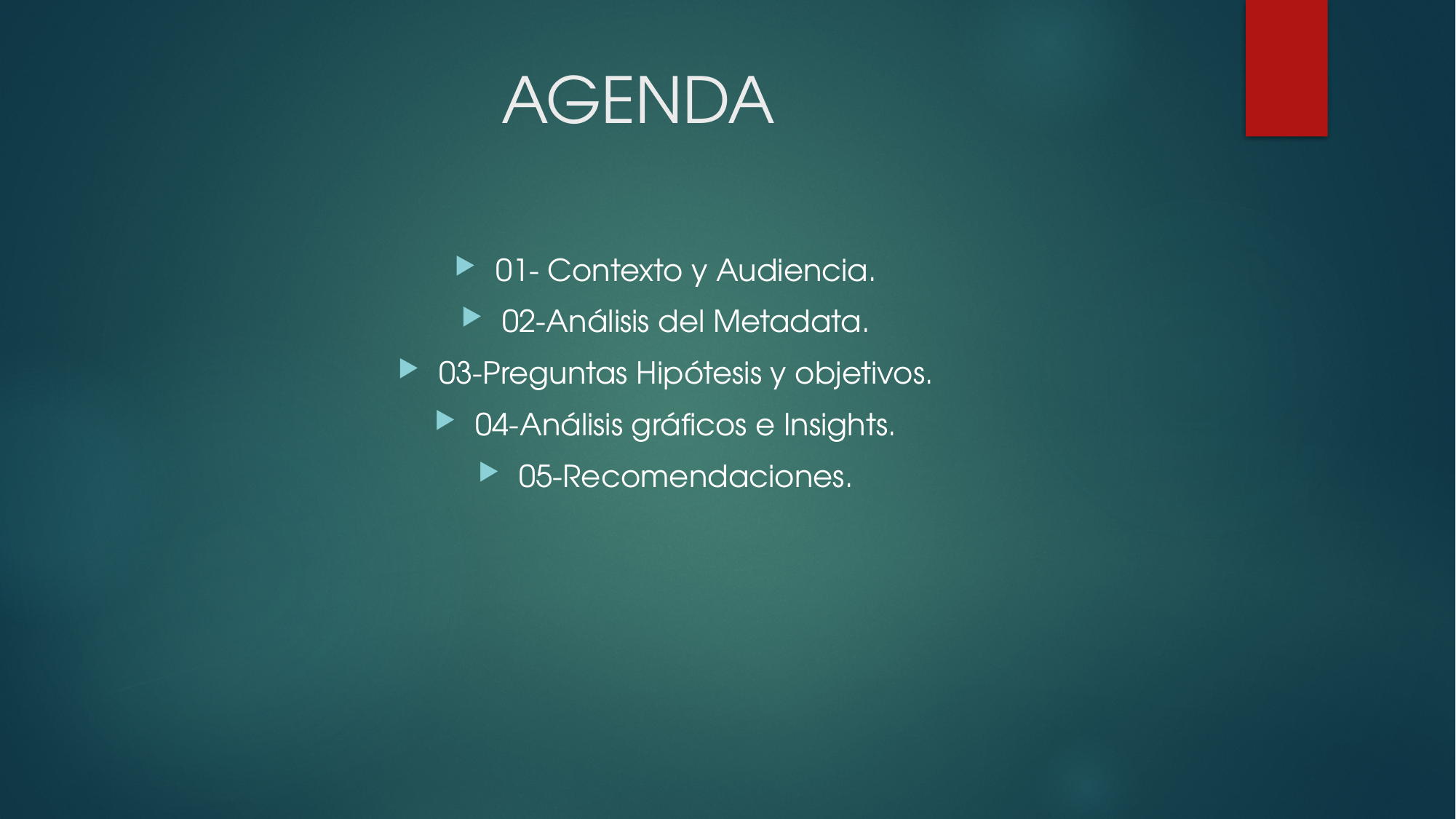

# AGENDA
01- Contexto y Audiencia.
02-Análisis del Metadata.
03-Preguntas Hipótesis y objetivos.
04-Análisis gráficos e Insights.
05-Recomendaciones.